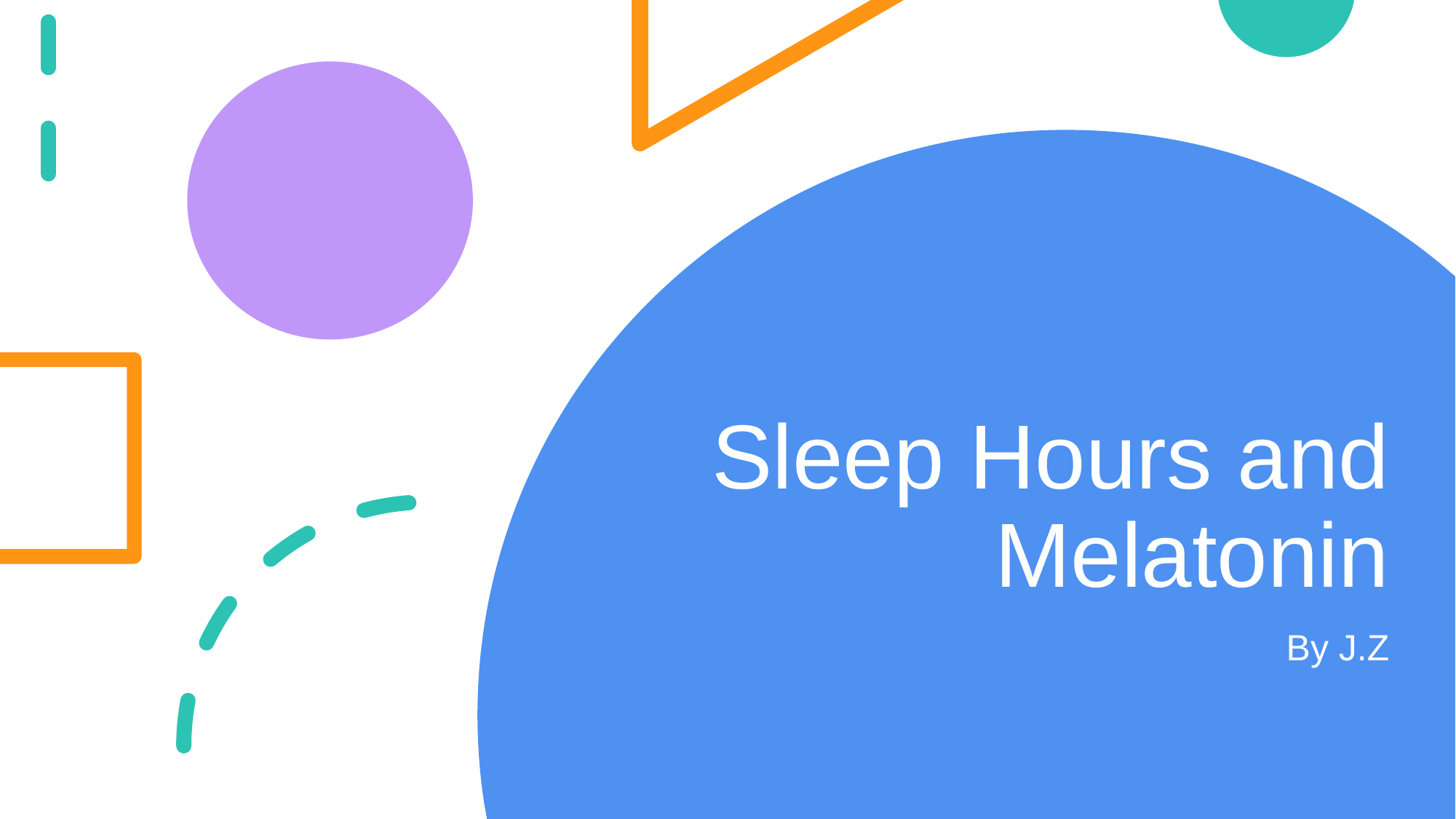

# Sleep Hours and Melatonin
By J.Z